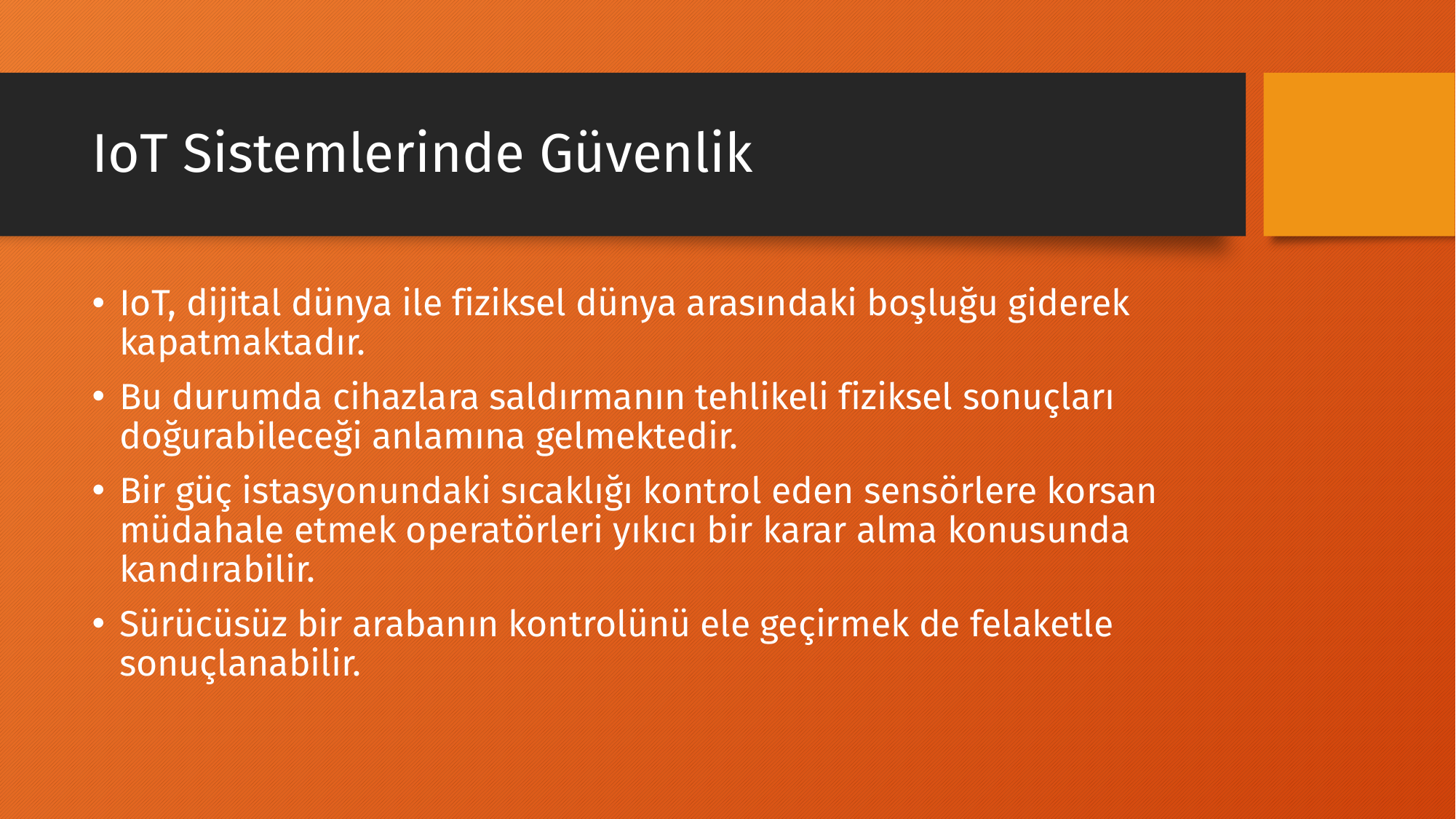

# IoT Sistemlerinde Güvenlik
IoT, dijital dünya ile fiziksel dünya arasındaki boşluğu giderek kapatmaktadır.
Bu durumda cihazlara saldırmanın tehlikeli fiziksel sonuçları doğurabileceği anlamına gelmektedir.
Bir güç istasyonundaki sıcaklığı kontrol eden sensörlere korsan müdahale etmek operatörleri yıkıcı bir karar alma konusunda kandırabilir.
Sürücüsüz bir arabanın kontrolünü ele geçirmek de felaketle sonuçlanabilir.